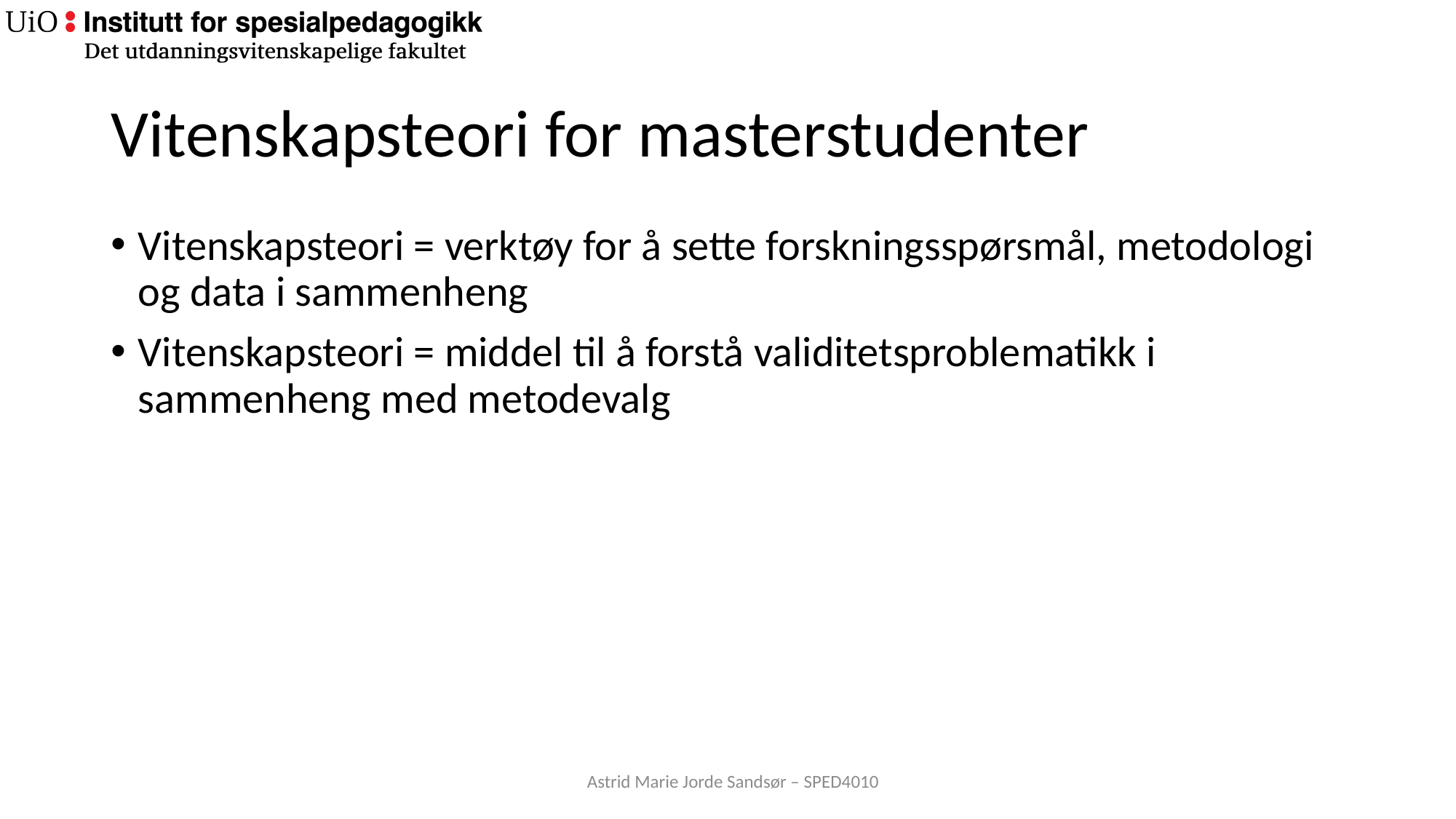

# Vitenskapsteori for masterstudenter
Vitenskapsteori = verktøy for å sette forskningsspørsmål, metodologi og data i sammenheng
Vitenskapsteori = middel til å forstå validitetsproblematikk i sammenheng med metodevalg
Astrid Marie Jorde Sandsør – SPED4010